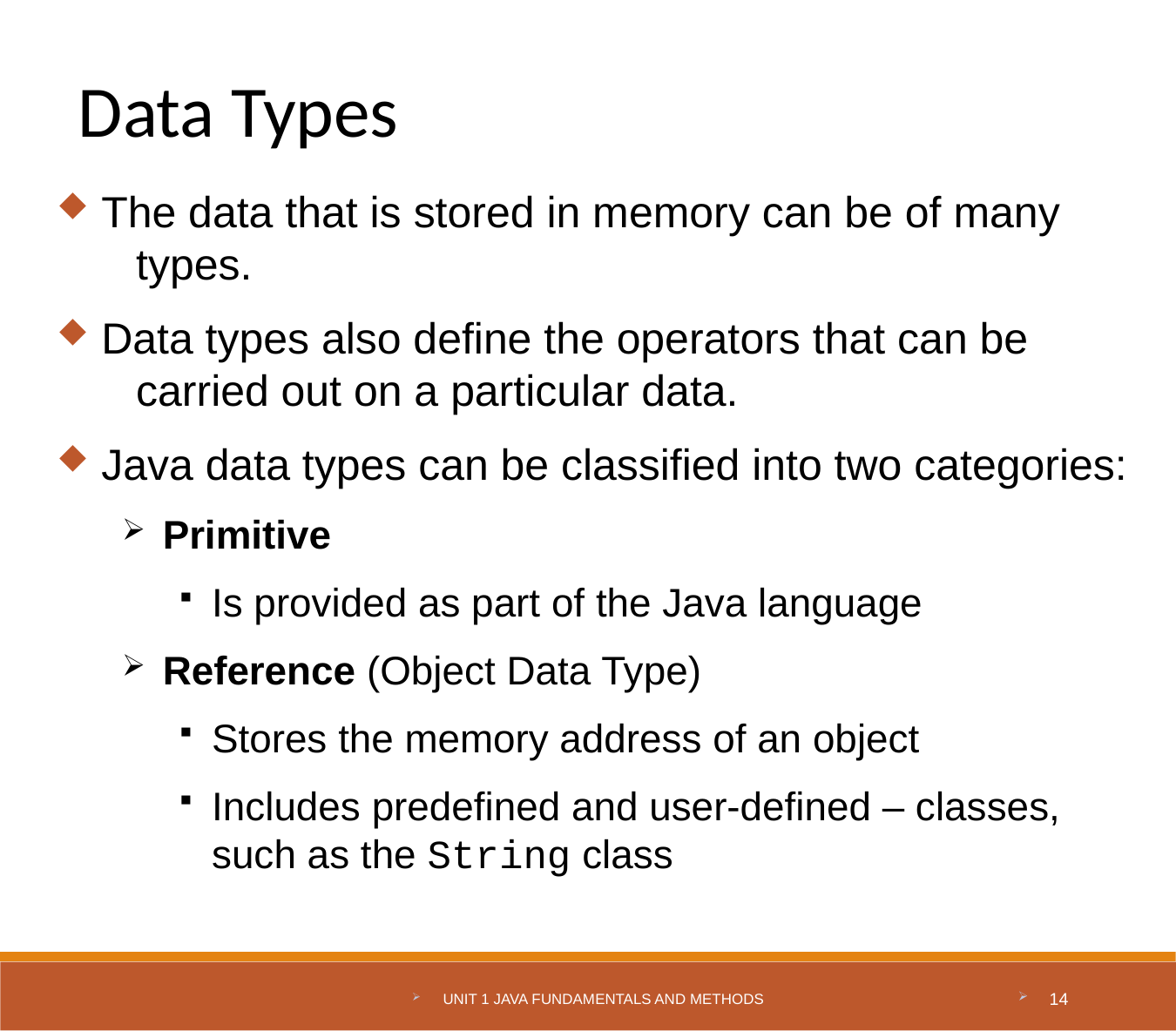

Data Types
 The data that is stored in memory can be of many
    types.
 Data types also define the operators that can be
    carried out on a particular data.
 Java data types can be classified into two categories:
Primitive
Is provided as part of the Java language
Reference (Object Data Type)
Stores the memory address of an object
Includes predefined and user-defined – classes, such as the String class

Unit 1 Java Fundamentals and Methods
14